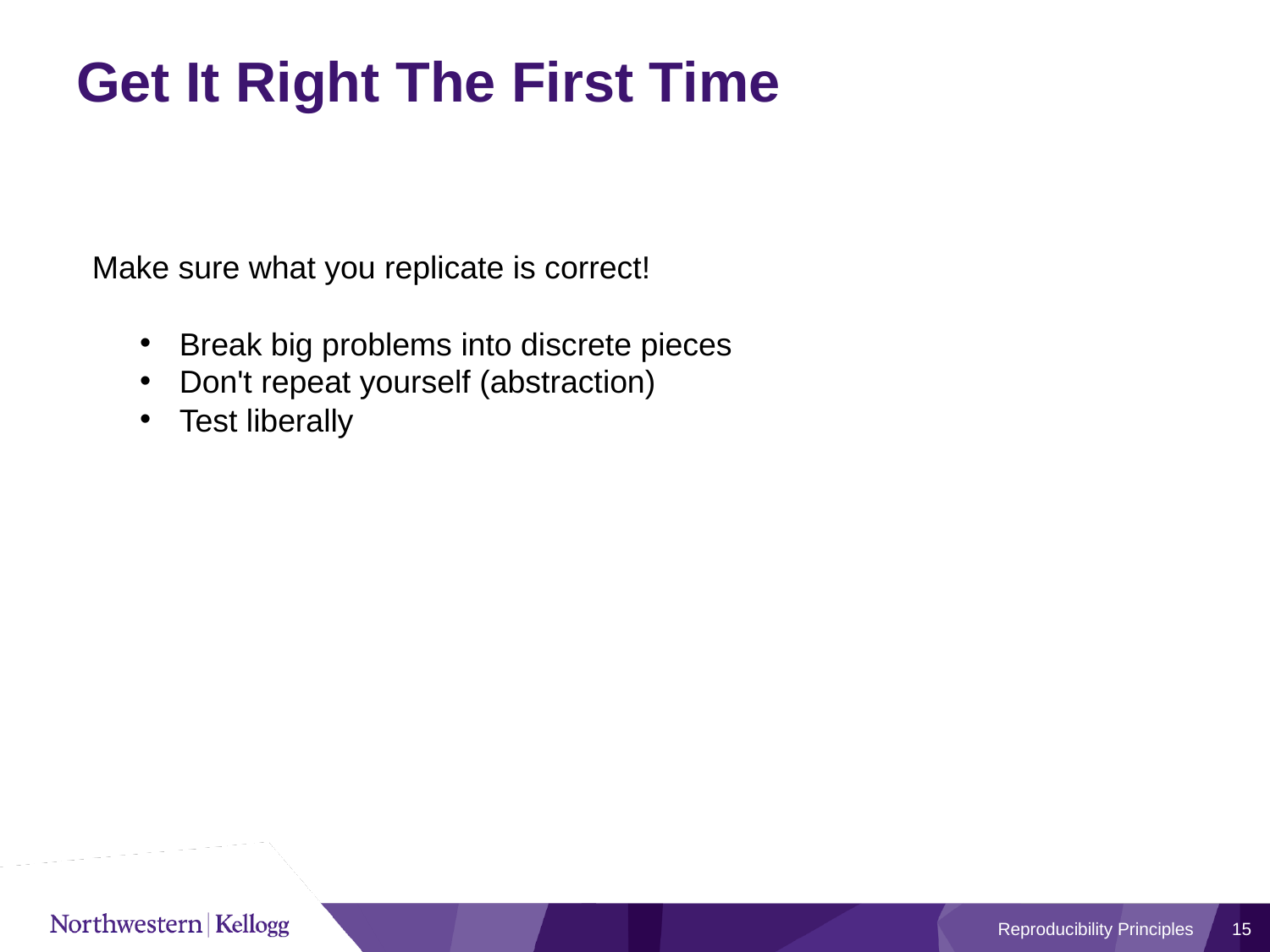

# Get It Right The First Time

Make sure what you replicate is correct!

Break big problems into discrete pieces
Don't repeat yourself (abstraction)
Test liberally

Reproducibility Principles
15